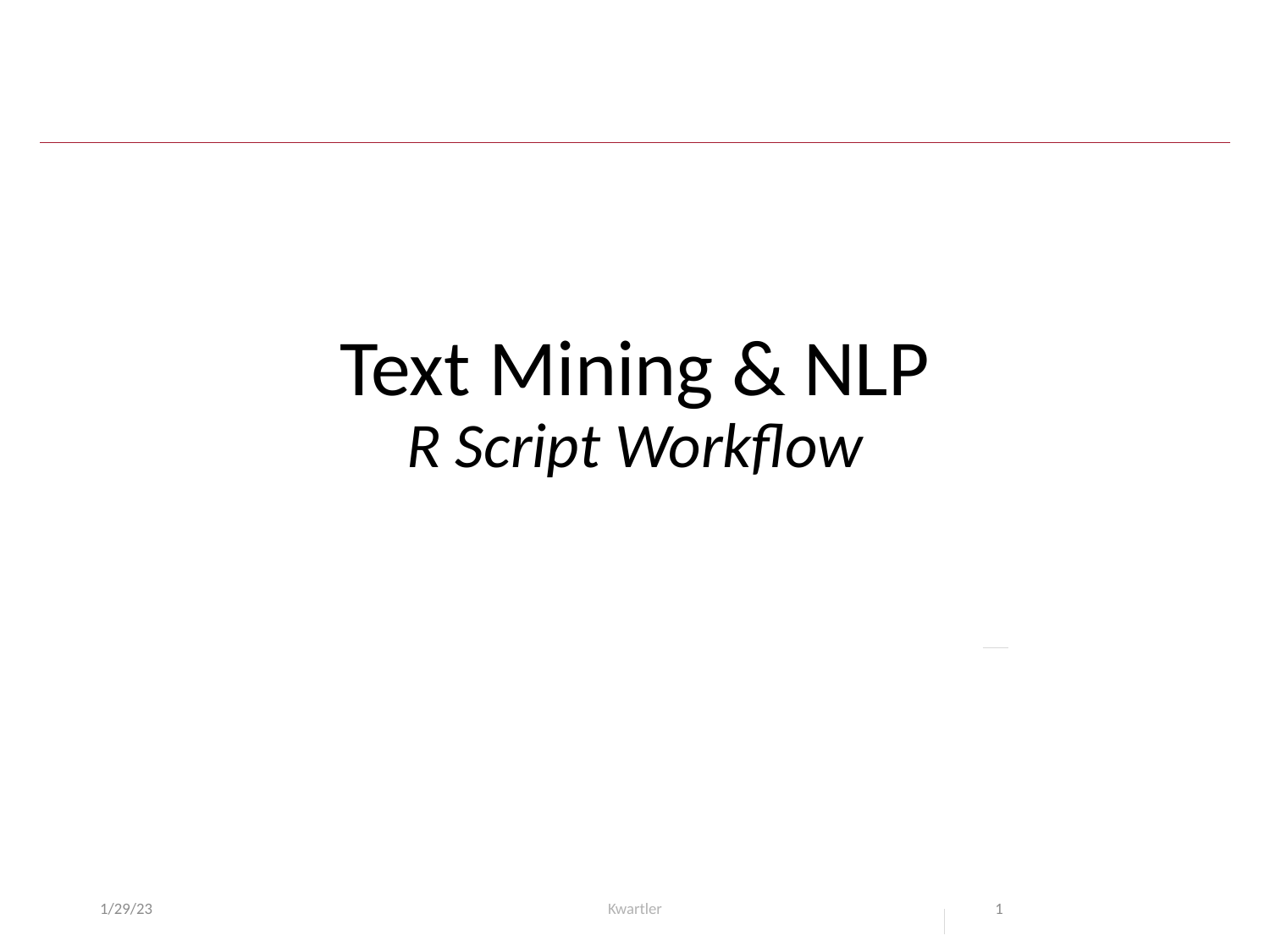

# Text Mining & NLP R Script Workflow

1/29/23
Kwartler
1